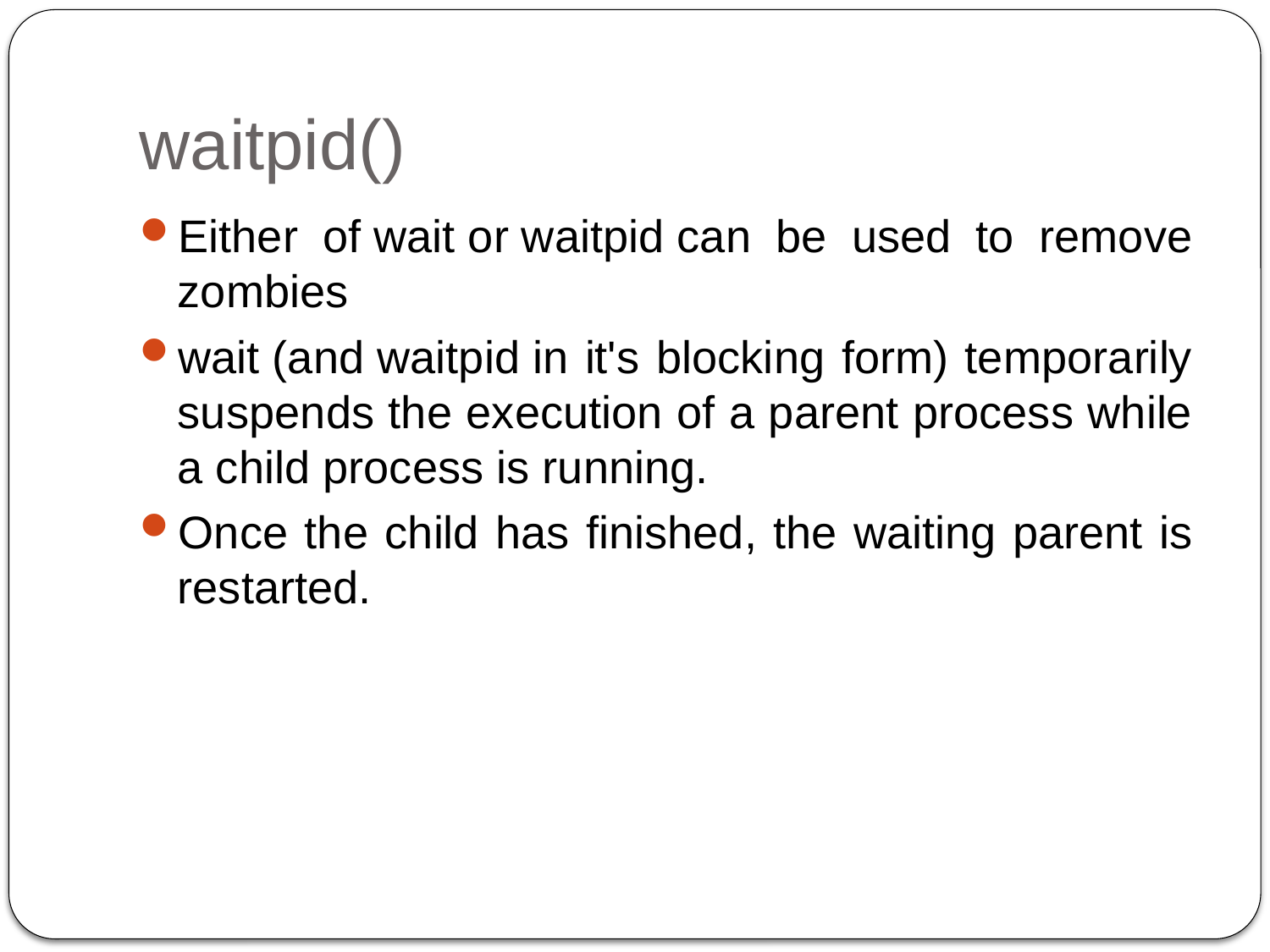

# waitpid()
Either of wait or waitpid can be used to remove zombies
wait (and waitpid in it's blocking form) temporarily suspends the execution of a parent process while a child process is running.
Once the child has finished, the waiting parent is restarted.